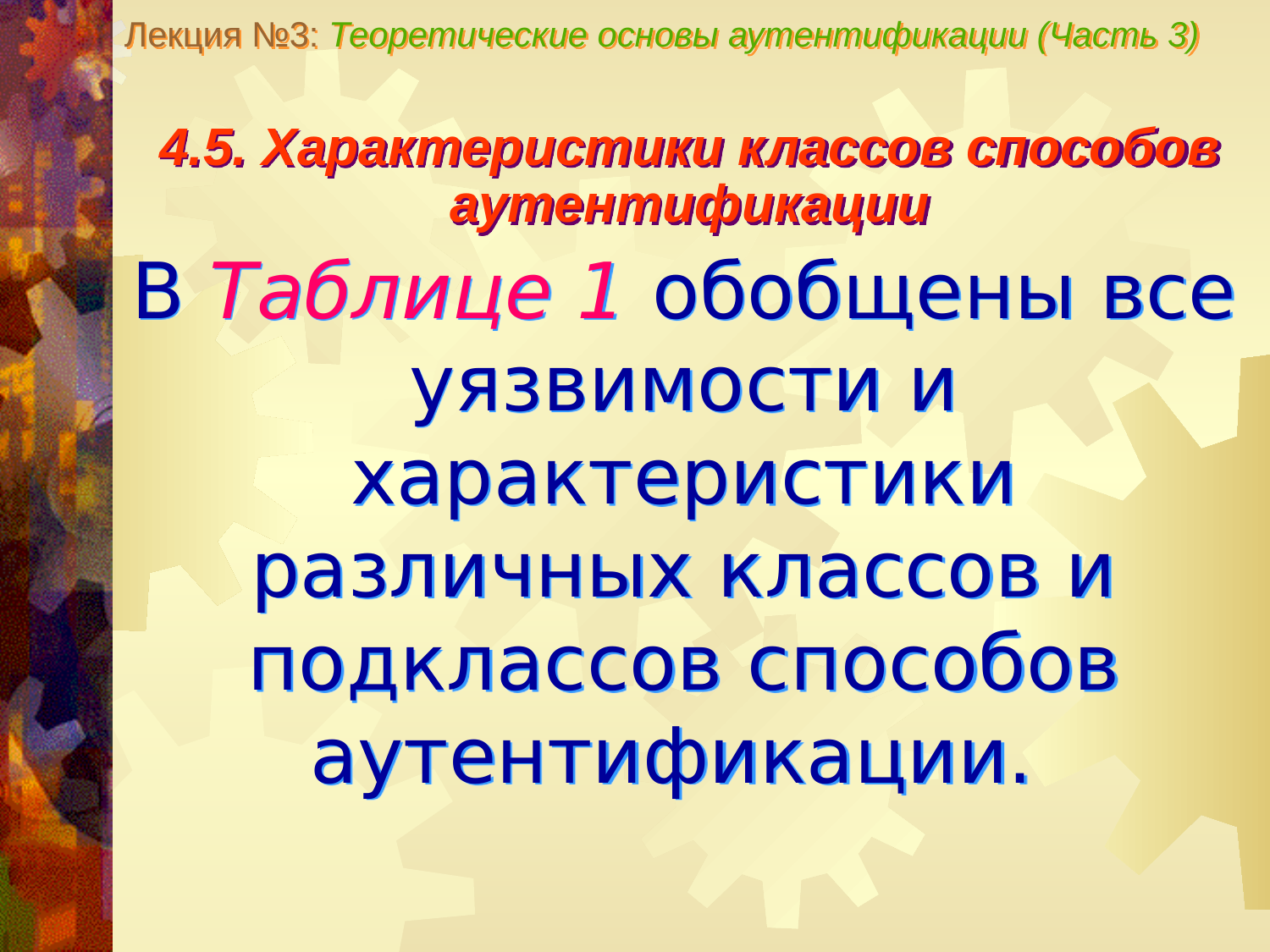

Лекция №3: Теоретические основы аутентификации (Часть 3)
4.5. Характеристики классов способов аутентификации
В Таблице 1 обобщены все уязвимости и характеристики различных классов и подклассов способов аутентификации.